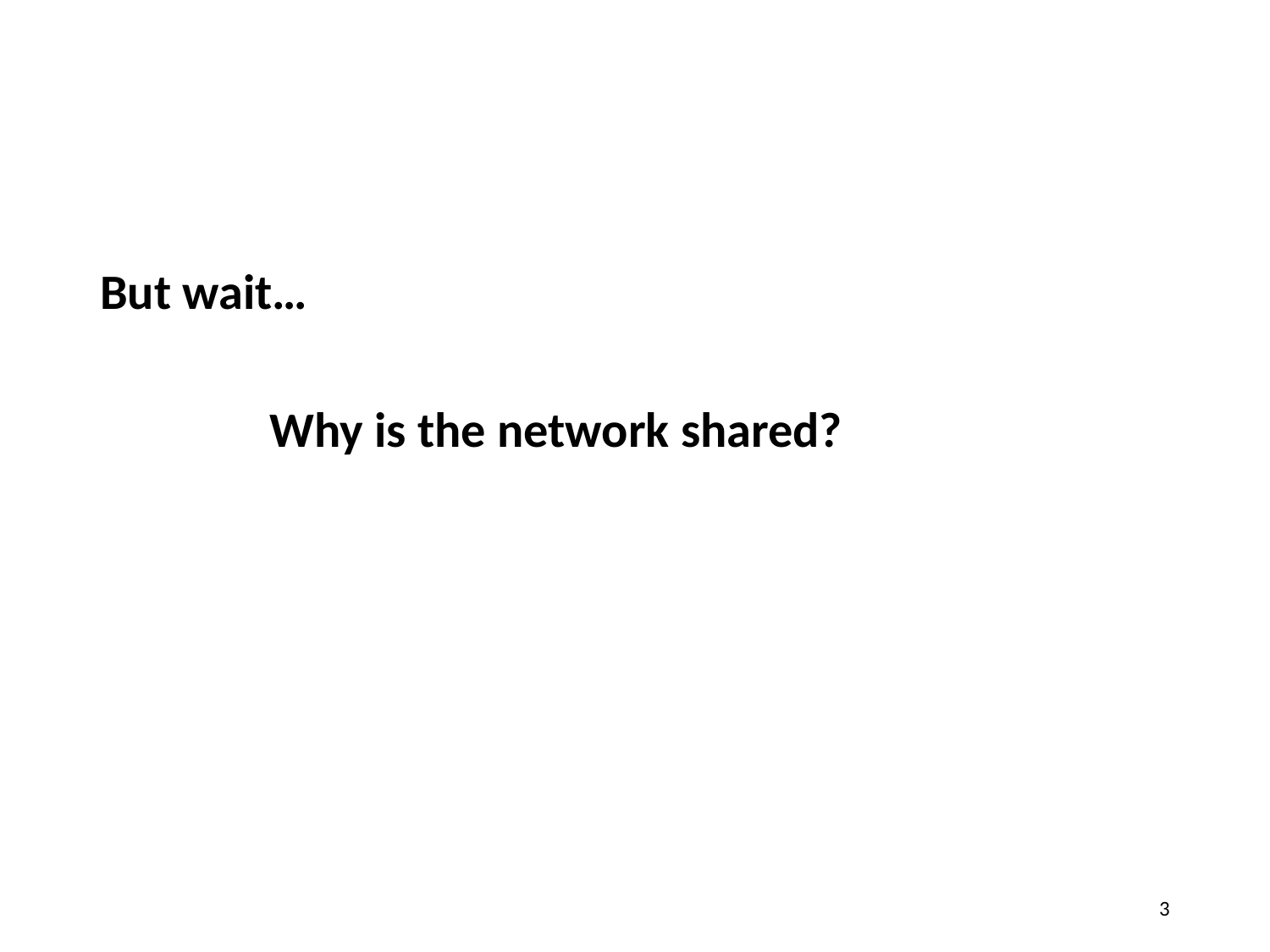

But wait…
Why is the network shared?
3